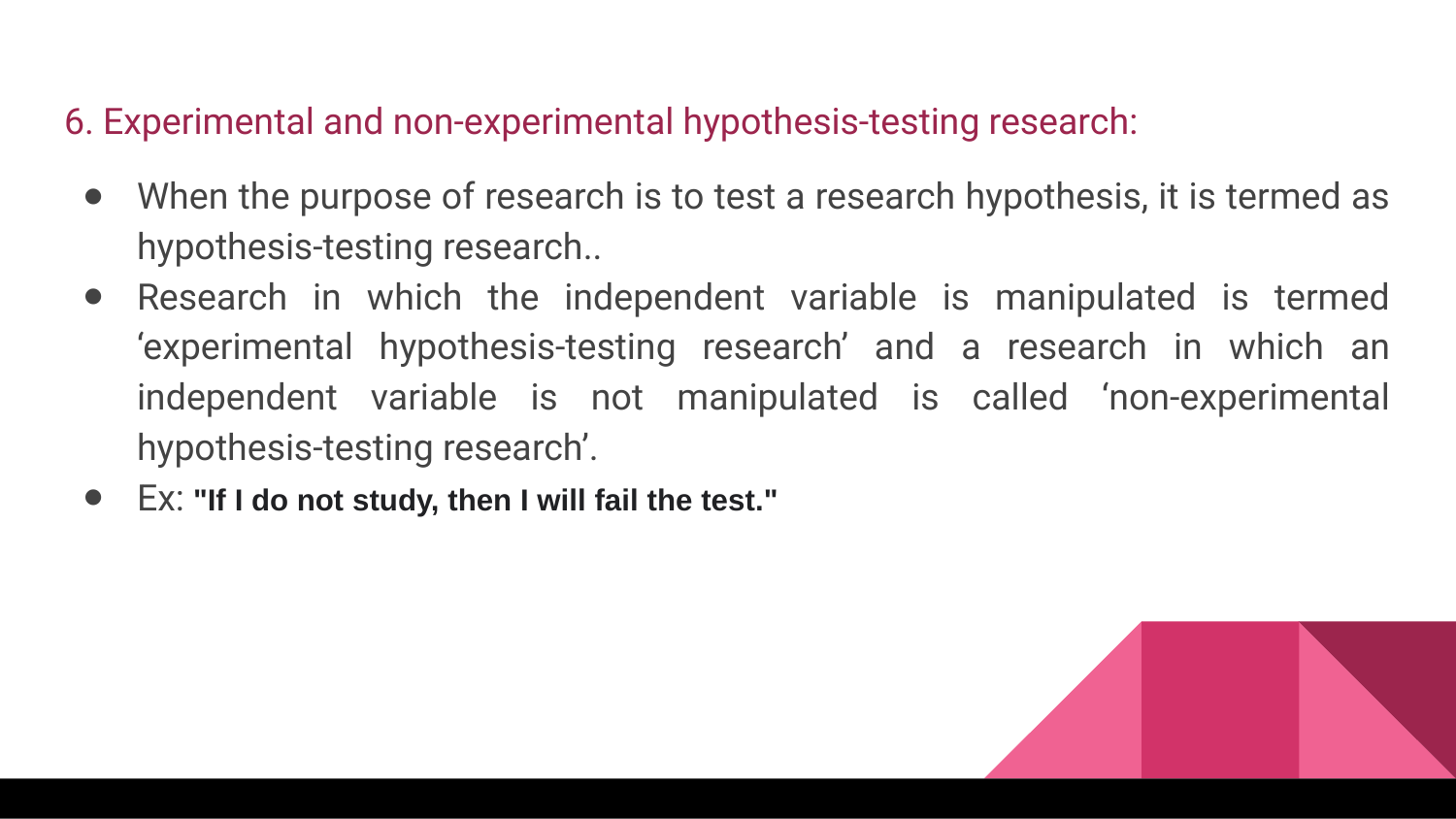

6. Experimental and non-experimental hypothesis-testing research:
When the purpose of research is to test a research hypothesis, it is termed as hypothesis-testing research..
Research in which the independent variable is manipulated is termed ‘experimental hypothesis-testing research’ and a research in which an independent variable is not manipulated is called ‘non-experimental hypothesis-testing research’.
Ex: "If I do not study, then I will fail the test."